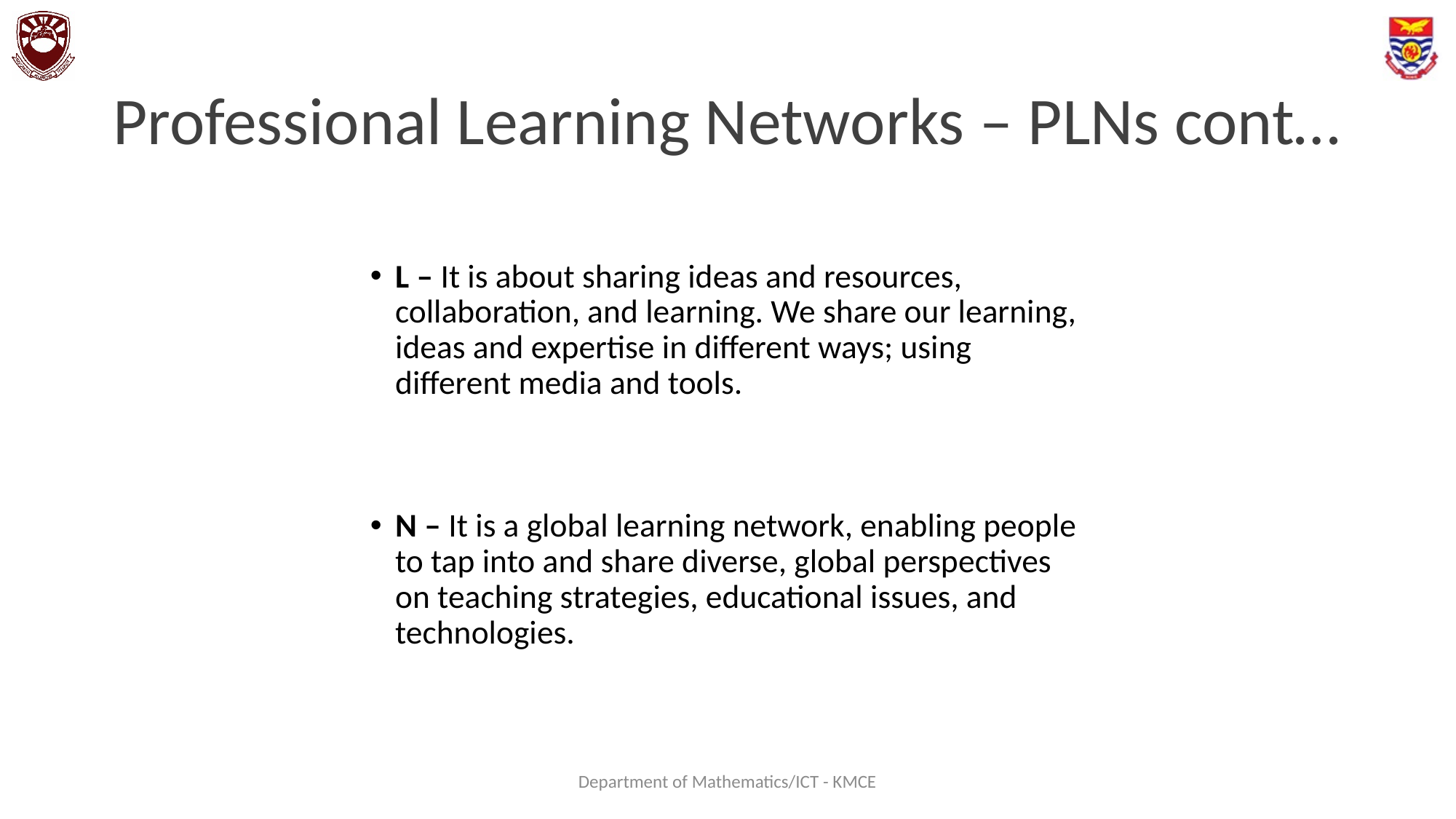

# Professional Learning Networks – PLNs cont…
L – It is about sharing ideas and resources, collaboration, and learning. We share our learning, ideas and expertise in different ways; using different media and tools.

N – It is a global learning network, enabling people to tap into and share diverse, global perspectives on teaching strategies, educational issues, and technologies.
Department of Mathematics/ICT - KMCE
96